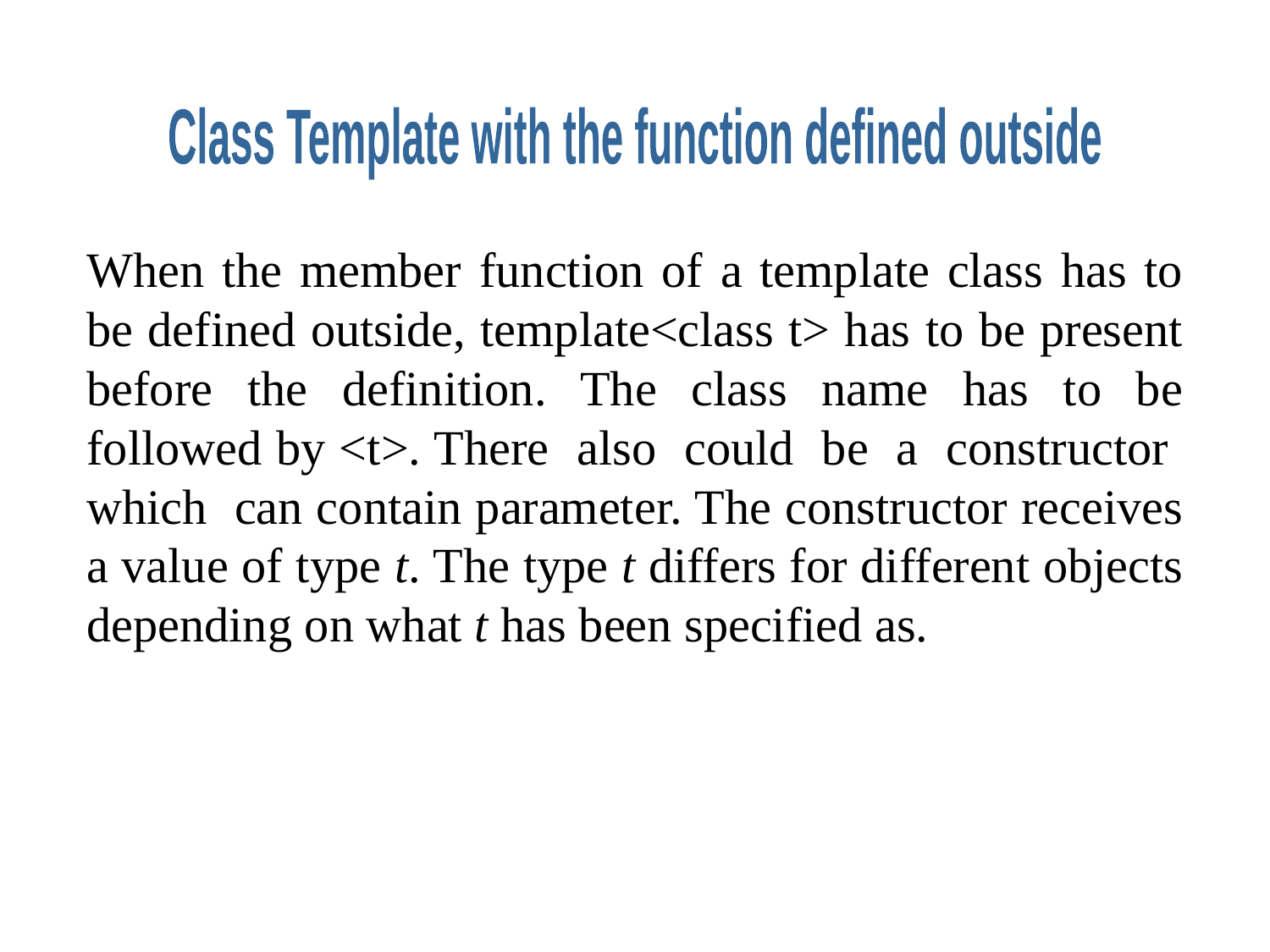

Class Template with the function defined outside
When the member function of a template class has to be defined outside, template<class t> has to be present before the definition. The class name has to be followed by <t>. There  also  could  be  a  constructor  which  can contain parameter. The constructor receives a value of type t. The type t differs for different objects depending on what t has been specified as.